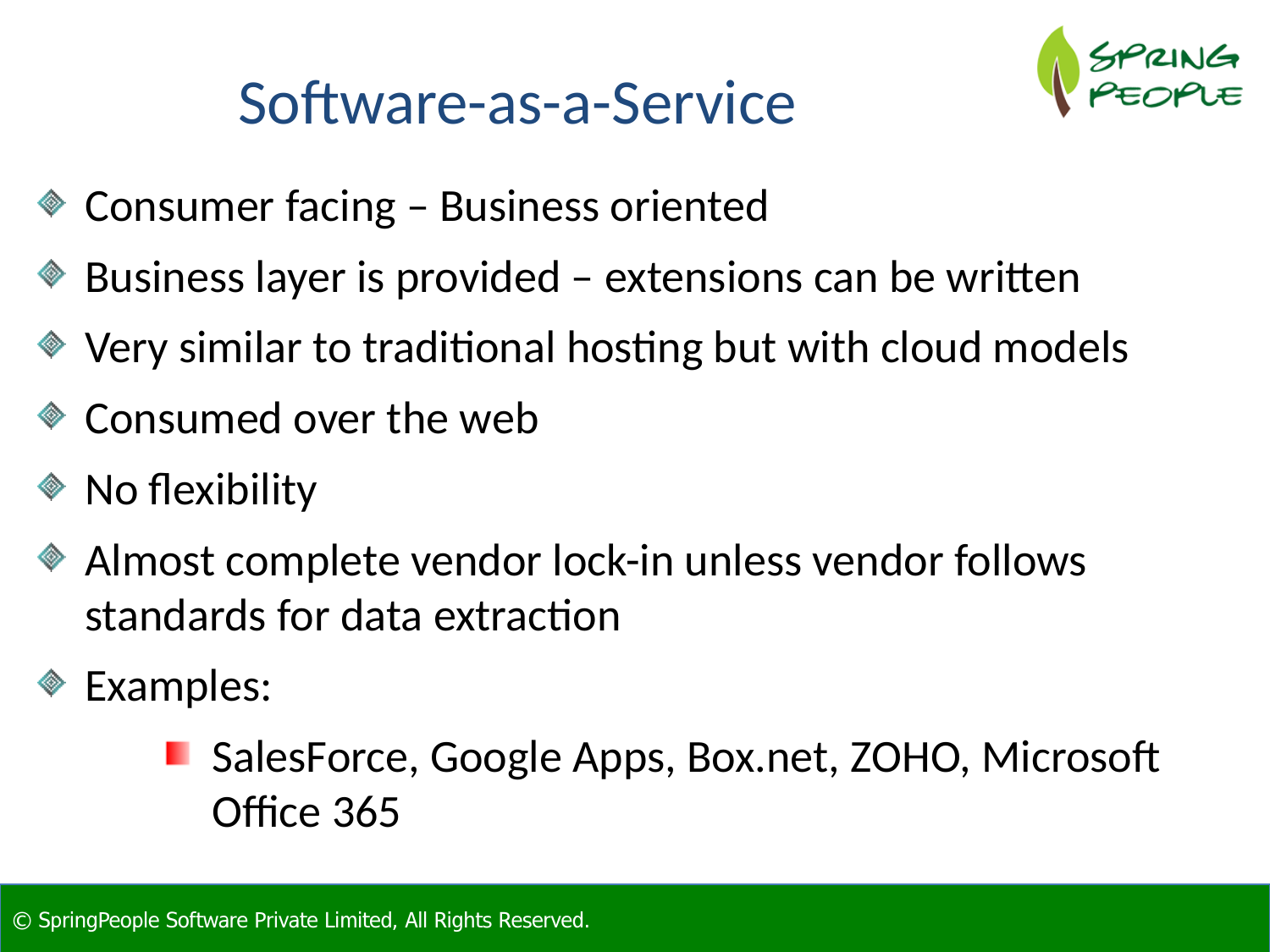

Software-as-a-Service
Consumer facing – Business oriented
Business layer is provided – extensions can be written
Very similar to traditional hosting but with cloud models
Consumed over the web
No flexibility
Almost complete vendor lock-in unless vendor follows standards for data extraction
Examples:
SalesForce, Google Apps, Box.net, ZOHO, Microsoft Office 365